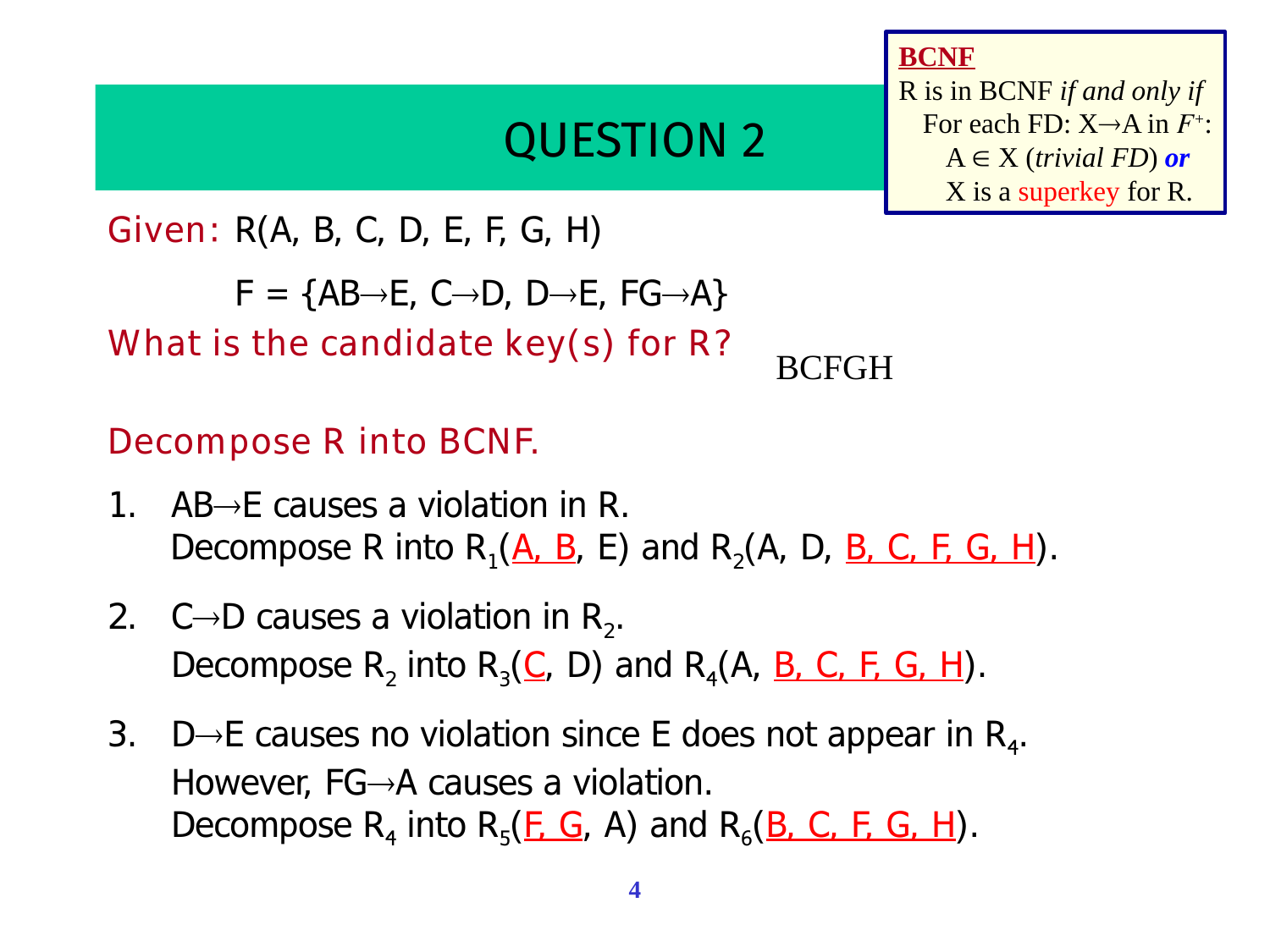

BCNF
R is in BCNF if and only if
For each FD: X→A in F+:
A ∈ X (trivial FD) or
X is a superkey for R.
# QUESTION 2
Given:	R(A, B, C, D, E, F, G, H)
F = {AB→E, C→D, D→E, FG→A}
What is the candidate key(s) for R?

Decompose R into BCNF.
AB→E causes a violation in R.
Decompose R into R1(A, B, E) and R2(A, D, B, C, F, G, H).
C→D causes a violation in R2.
Decompose R2 into R3(C, D) and R4(A, B, C, F, G, H).
D→E causes no violation since E does not appear in R4.
However, FG→A causes a violation.
Decompose R4 into R5(F, G, A) and R6(B, C, F, G, H).
BCFGH
4